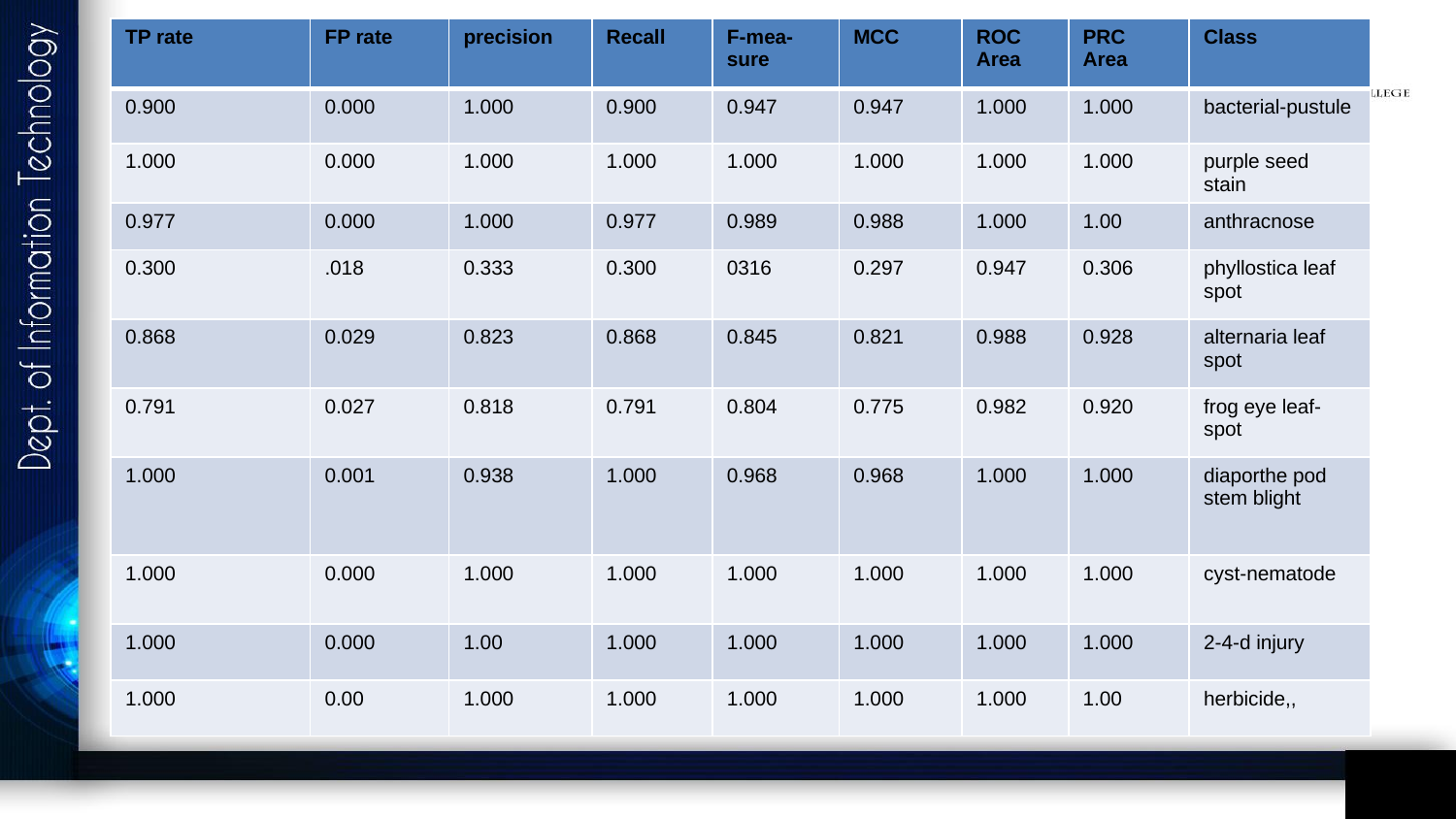

| TP rate | FP rate | precision | Recall | F-mea- sure | MCC | ROC Area | PRC Area | Class |
| --- | --- | --- | --- | --- | --- | --- | --- | --- |
| 0.900 | 0.000 | 1.000 | 0.900 | 0.947 | 0.947 | 1.000 | 1.000 | bacterial-pustule |
| 1.000 | 0.000 | 1.000 | 1.000 | 1.000 | 1.000 | 1.000 | 1.000 | purple seed stain |
| 0.977 | 0.000 | 1.000 | 0.977 | 0.989 | 0.988 | 1.000 | 1.00 | anthracnose |
| 0.300 | .018 | 0.333 | 0.300 | 0316 | 0.297 | 0.947 | 0.306 | phyllostica leaf spot |
| 0.868 | 0.029 | 0.823 | 0.868 | 0.845 | 0.821 | 0.988 | 0.928 | alternaria leaf spot |
| 0.791 | 0.027 | 0.818 | 0.791 | 0.804 | 0.775 | 0.982 | 0.920 | frog eye leaf-spot |
| 1.000 | 0.001 | 0.938 | 1.000 | 0.968 | 0.968 | 1.000 | 1.000 | diaporthe pod stem blight |
| 1.000 | 0.000 | 1.000 | 1.000 | 1.000 | 1.000 | 1.000 | 1.000 | cyst-nematode |
| 1.000 | 0.000 | 1.00 | 1.000 | 1.000 | 1.000 | 1.000 | 1.000 | 2-4-d injury |
| 1.000 | 0.00 | 1.000 | 1.000 | 1.000 | 1.000 | 1.000 | 1.00 | herbicide,, |